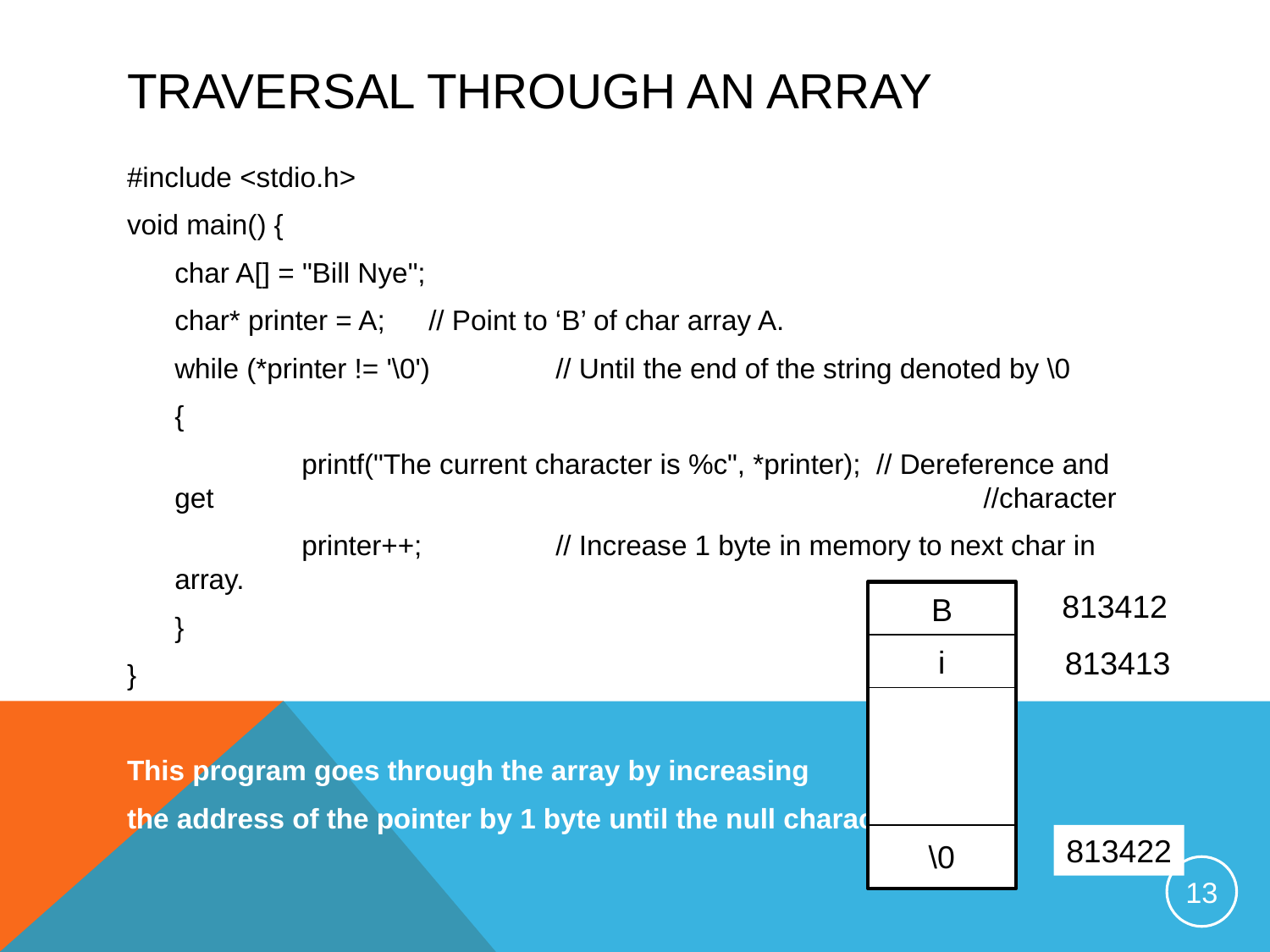

# Traversal through an array
#include <stdio.h>
void main() {
	char A[] = "Bill Nye";
	char* printer = A;	// Point to ‘B’ of char array A.
	while (*printer != '\0')	// Until the end of the string denoted by \0
	{
		printf("The current character is %c", *printer);  // Dereference and get 						      //character
		printer++;		// Increase 1 byte in memory to next char in array.
	}
}

This program goes through the array by increasing
the address of the pointer by 1 byte until the null character.

813412

B
i
813413
813422
\0
13